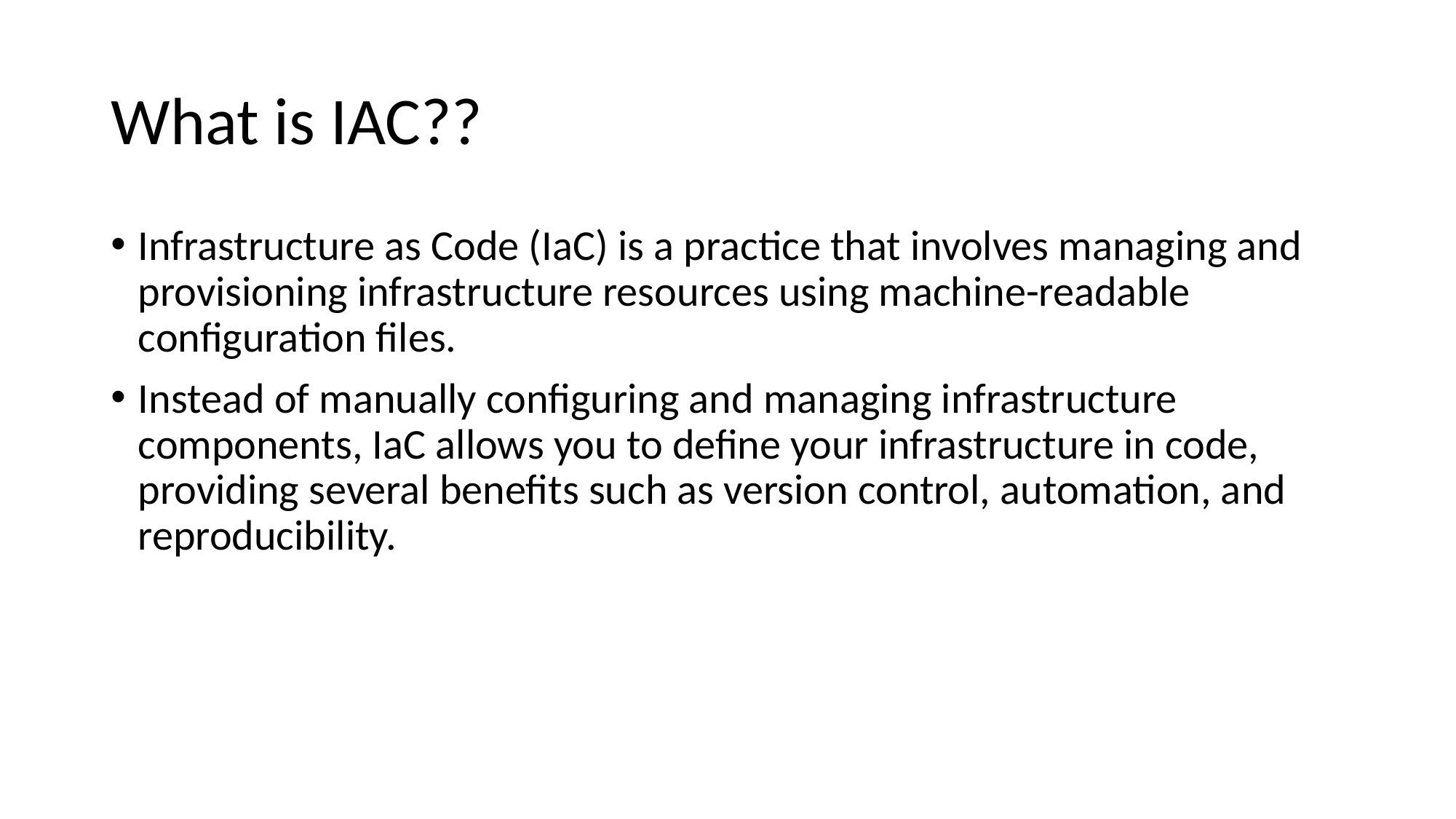

# What is IAC??
Infrastructure as Code (IaC) is a practice that involves managing and provisioning infrastructure resources using machine-readable configuration files.
Instead of manually configuring and managing infrastructure components, IaC allows you to define your infrastructure in code, providing several benefits such as version control, automation, and reproducibility.